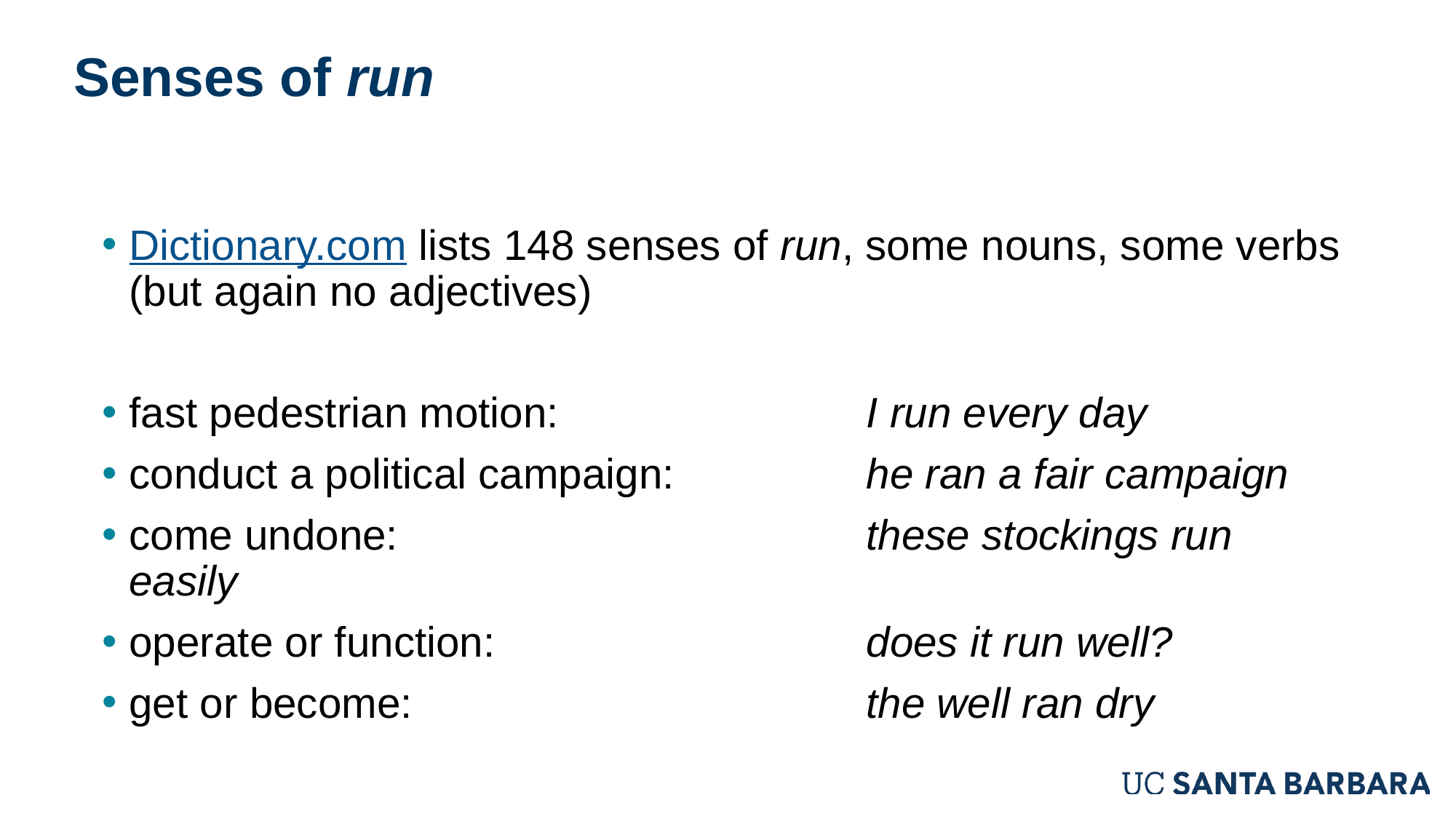

# Senses of run
Dictionary.com lists 148 senses of run, some nouns, some verbs (but again no adjectives)

fast pedestrian motion:	I run every day
conduct a political campaign:	he ran a fair campaign
come undone:	these stockings run easily
operate or function:	does it run well?
get or become:	the well ran dry